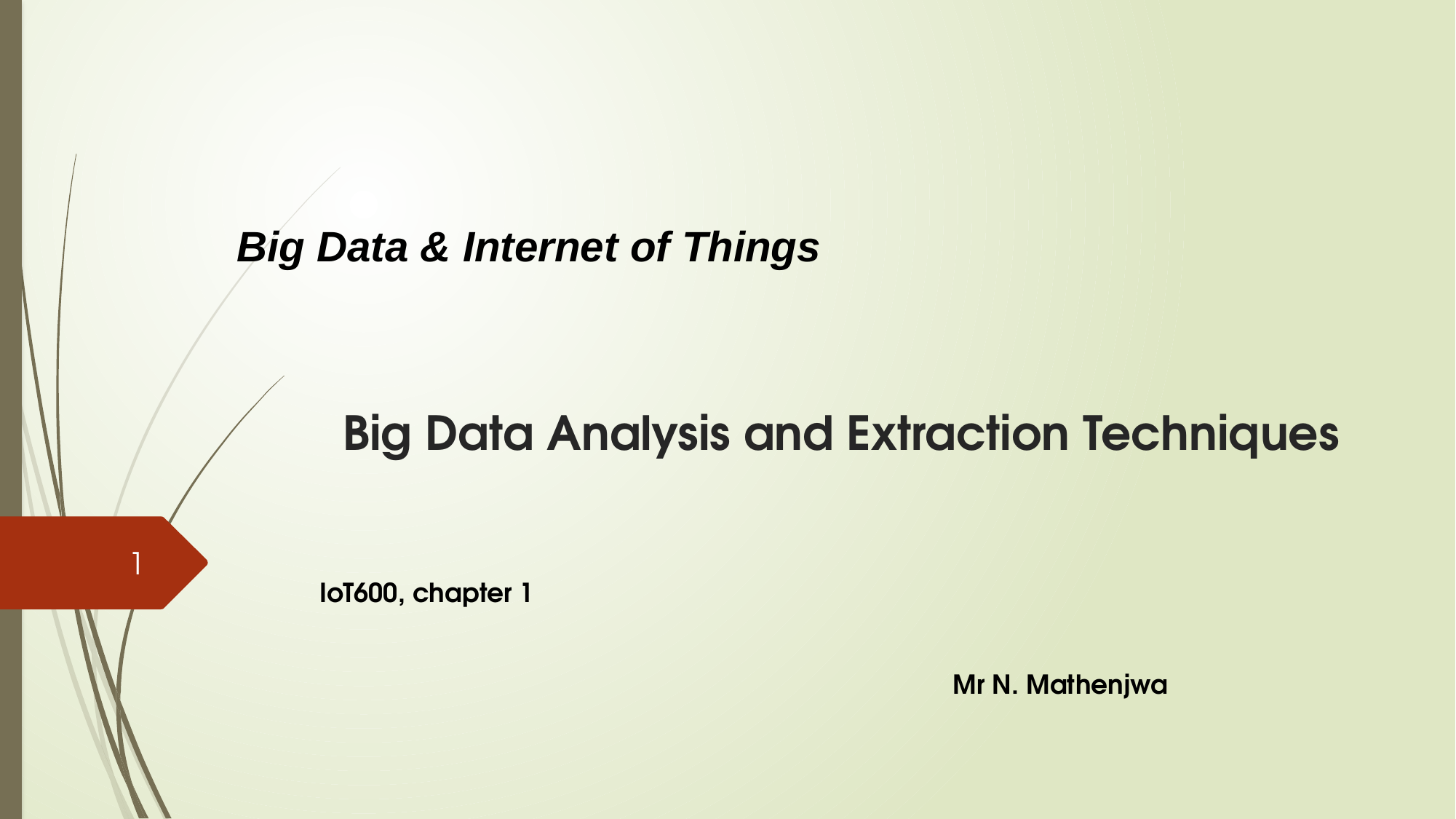

Big Data & Internet of Things
# Big Data Analysis and Extraction Techniques
1
IoT600, chapter 1

                                                                                       Mr N. Mathenjwa